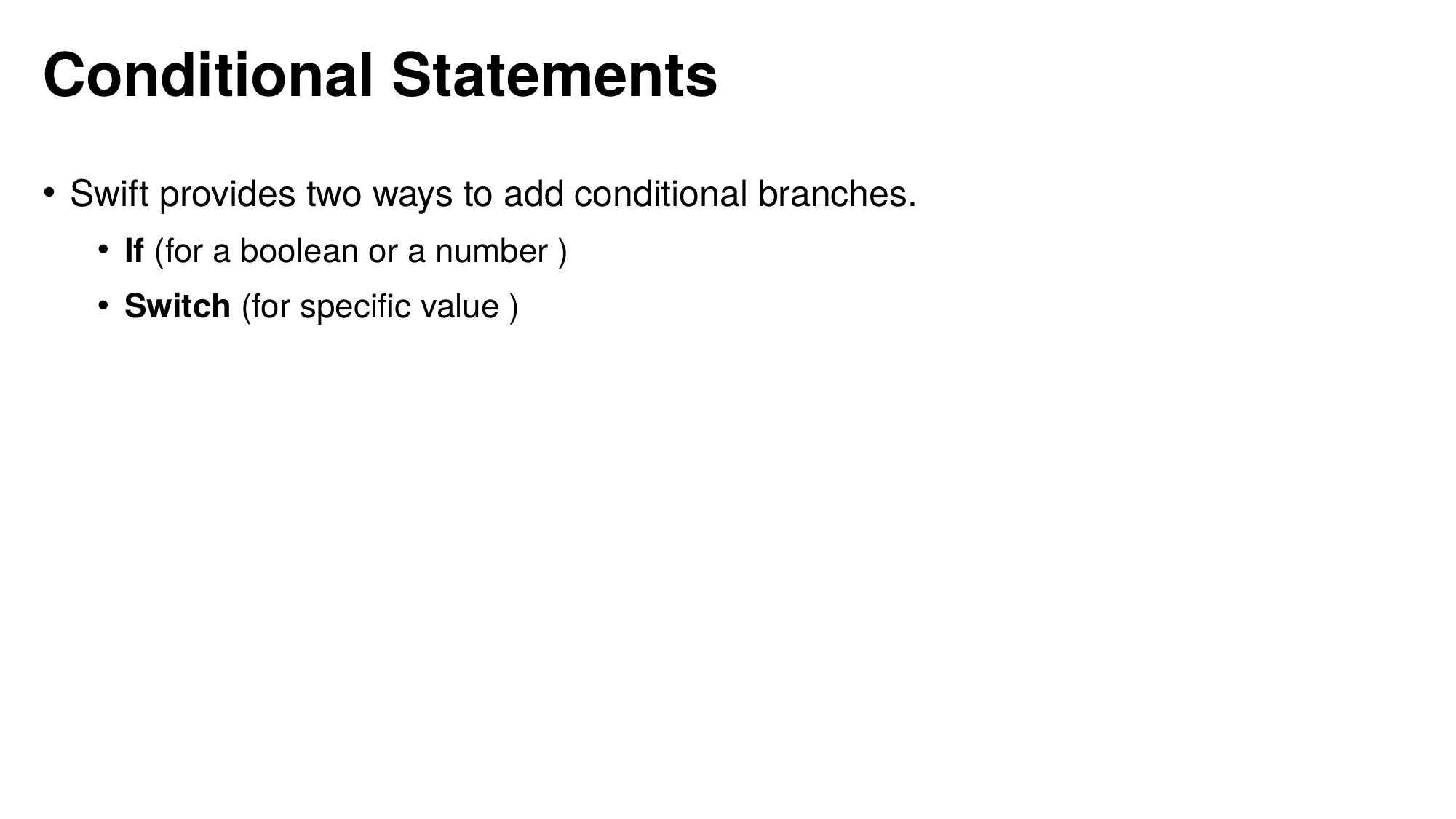

# Conditional Statements
Swift provides two ways to add conditional branches.
If (for a boolean or a number )
Switch (for specific value )